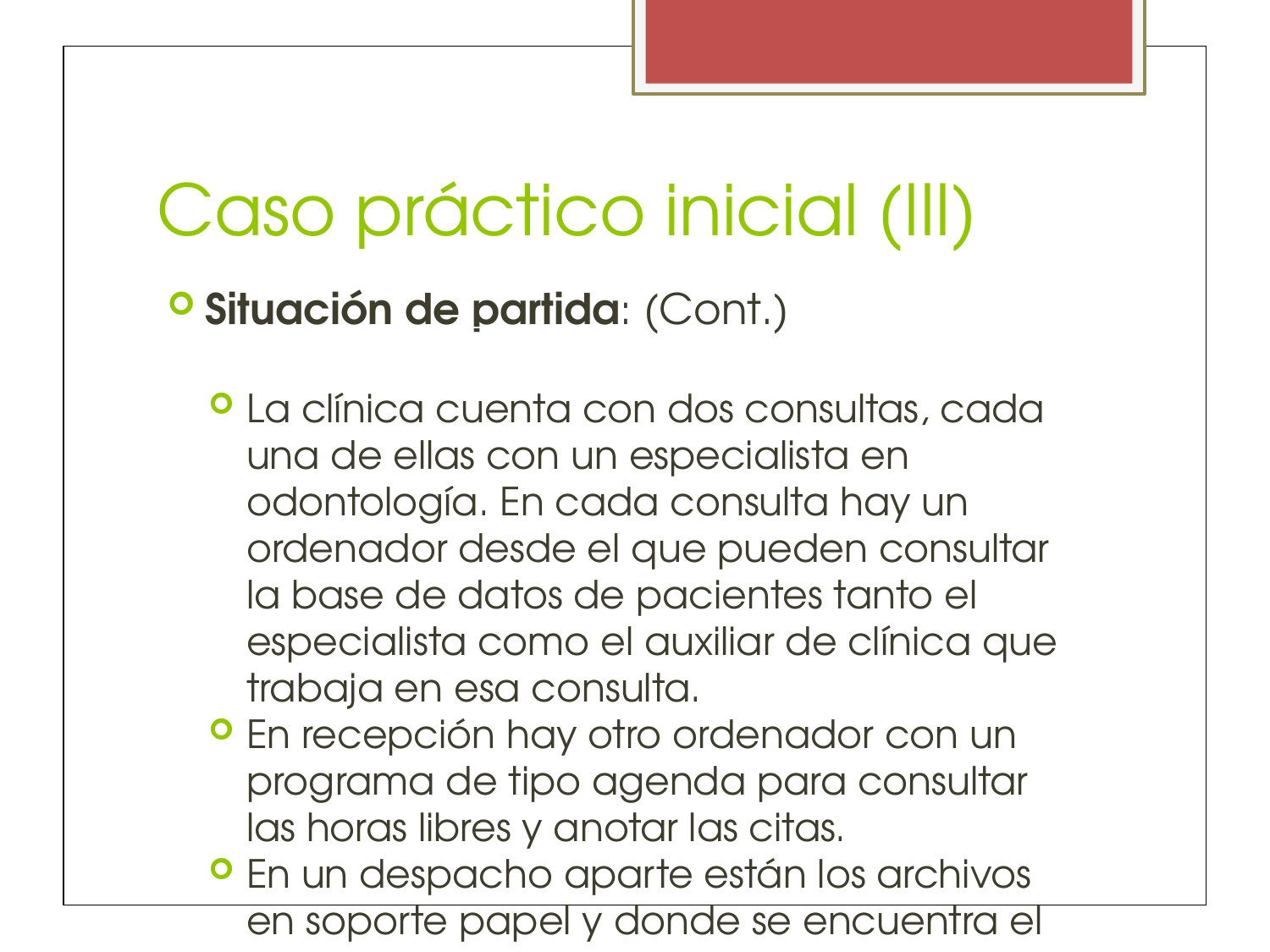

Caso práctico inicial (III)
Situación de partida: (Cont.)

La clínica cuenta con dos consultas, cada una de ellas con un especialista en odontología. En cada consulta hay un ordenador desde el que pueden consultar la base de datos de pacientes tanto el especialista como el auxiliar de clínica que trabaja en esa consulta.
En recepción hay otro ordenador con un programa de tipo agenda para consultar las horas libres y anotar las citas.
En un despacho aparte están los archivos en soporte papel y donde se encuentra el servidor.